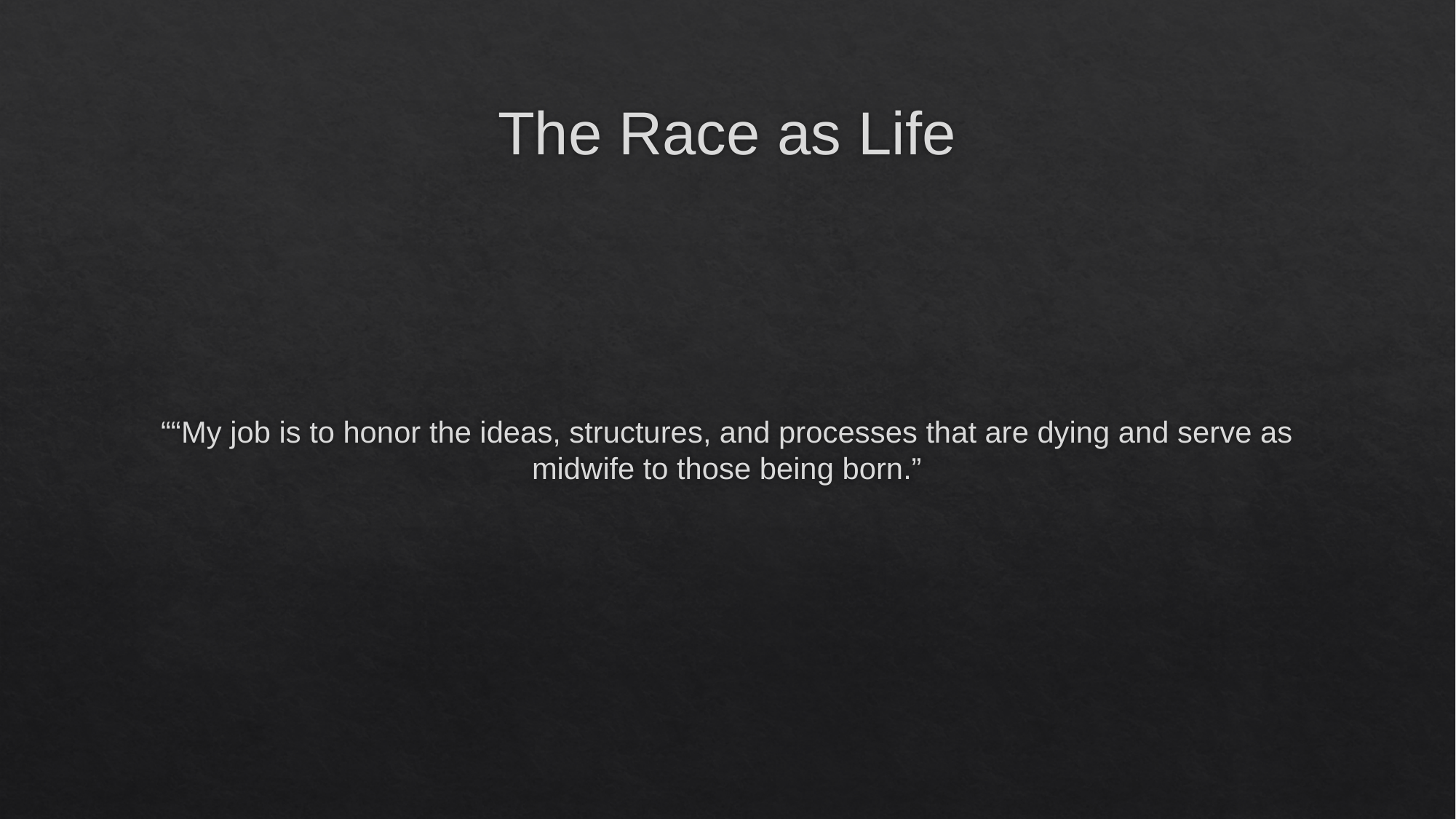

# The Race as Life
““My job is to honor the ideas, structures, and processes that are dying and serve as midwife to those being born.”